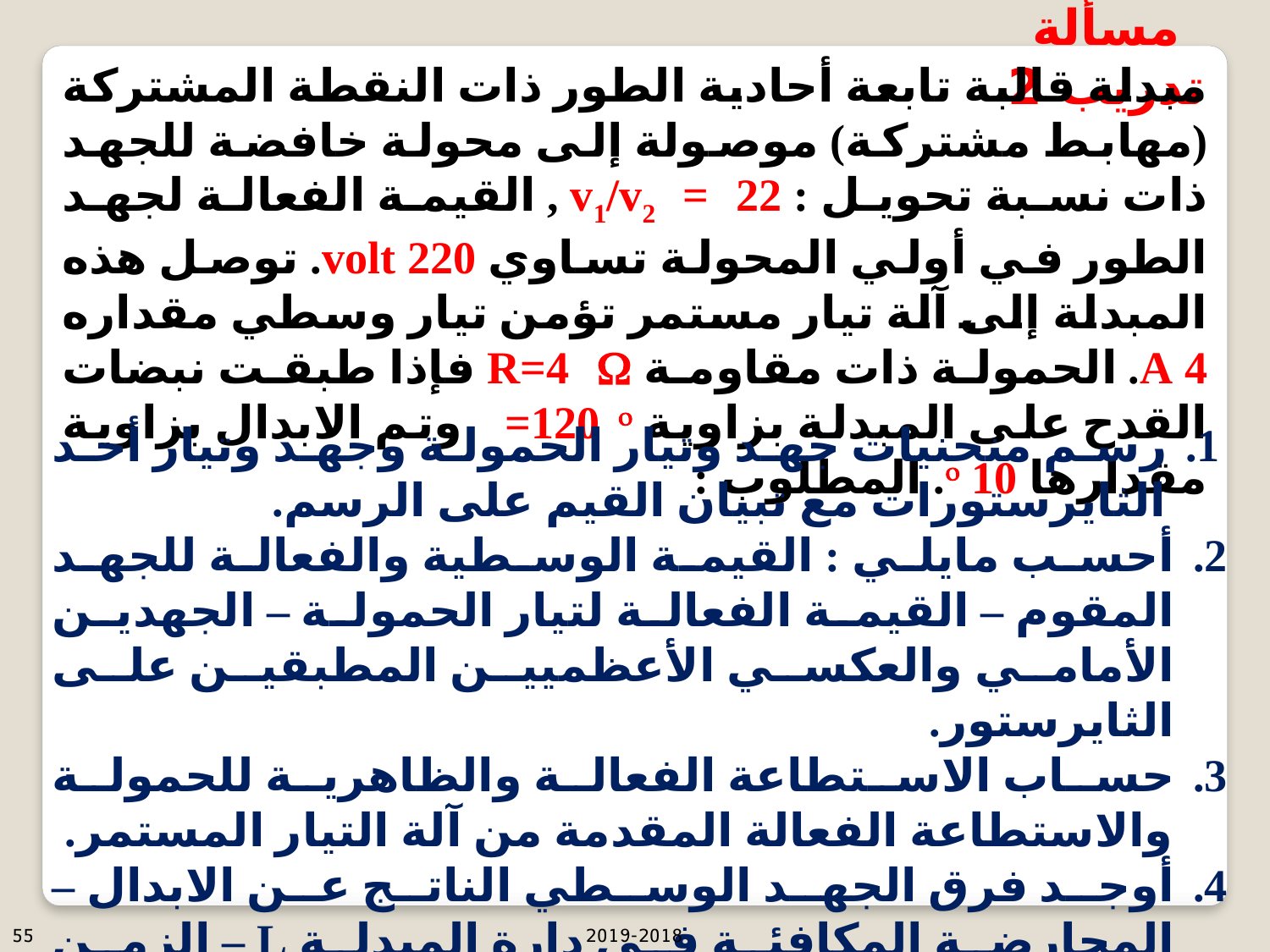

مسألة تدريب 2
مبدلة قالبة تابعة أحادية الطور ذات النقطة المشتركة (مهابط مشتركة) موصولة إلى محولة خافضة للجهد ذات نسبة تحويل : v1/v2 = 22 , القيمة الفعالة لجهد الطور في أولي المحولة تساوي 220 volt. توصل هذه المبدلة إلى آلة تيار مستمر تؤمن تيار وسطي مقداره 4 A. الحمولة ذات مقاومة R=4 Ω فإذا طبقت نبضات القدح على المبدلة بزاوية α=120 ο وتم الابدال بزاوية مقدارها 10 ο. المطلوب :
رسم منحنيات جهد وتيار الحمولة وجهد وتيار أحد الثايرستورات مع تبيان القيم على الرسم.
أحسب مايلي : القيمة الوسطية والفعالة للجهد المقوم – القيمة الفعالة لتيار الحمولة – الجهدين الأمامي والعكسي الأعظميين المطبقين على الثايرستور.
حساب الاستطاعة الفعالة والظاهرية للحمولة والاستطاعة الفعالة المقدمة من آلة التيار المستمر.
أوجد فرق الجهد الوسطي الناتج عن الابدال – المحارضة المكافئة في دارة المبدلة L – الزمن الأعظمي لقطع الثايرستور tqmax ثم أرسم مميزة دخل المبدلة القالبة.
55
2019-2018